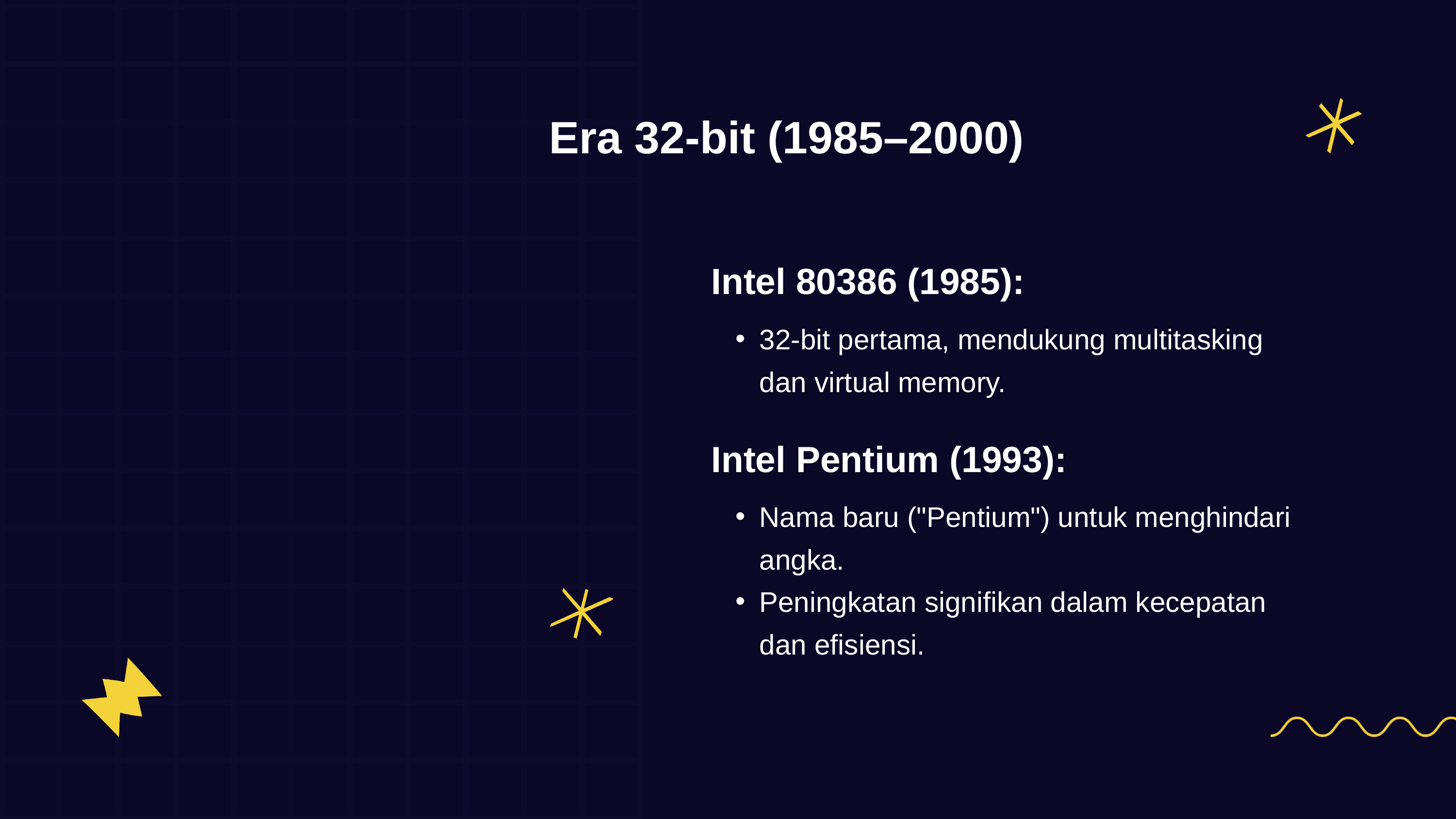

Era 32-bit (1985–2000)

Intel 80386 (1985):
32-bit pertama, mendukung multitasking dan virtual memory.

Intel Pentium (1993):
Nama baru ("Pentium") untuk menghindari angka.
Peningkatan signifikan dalam kecepatan dan efisiensi.